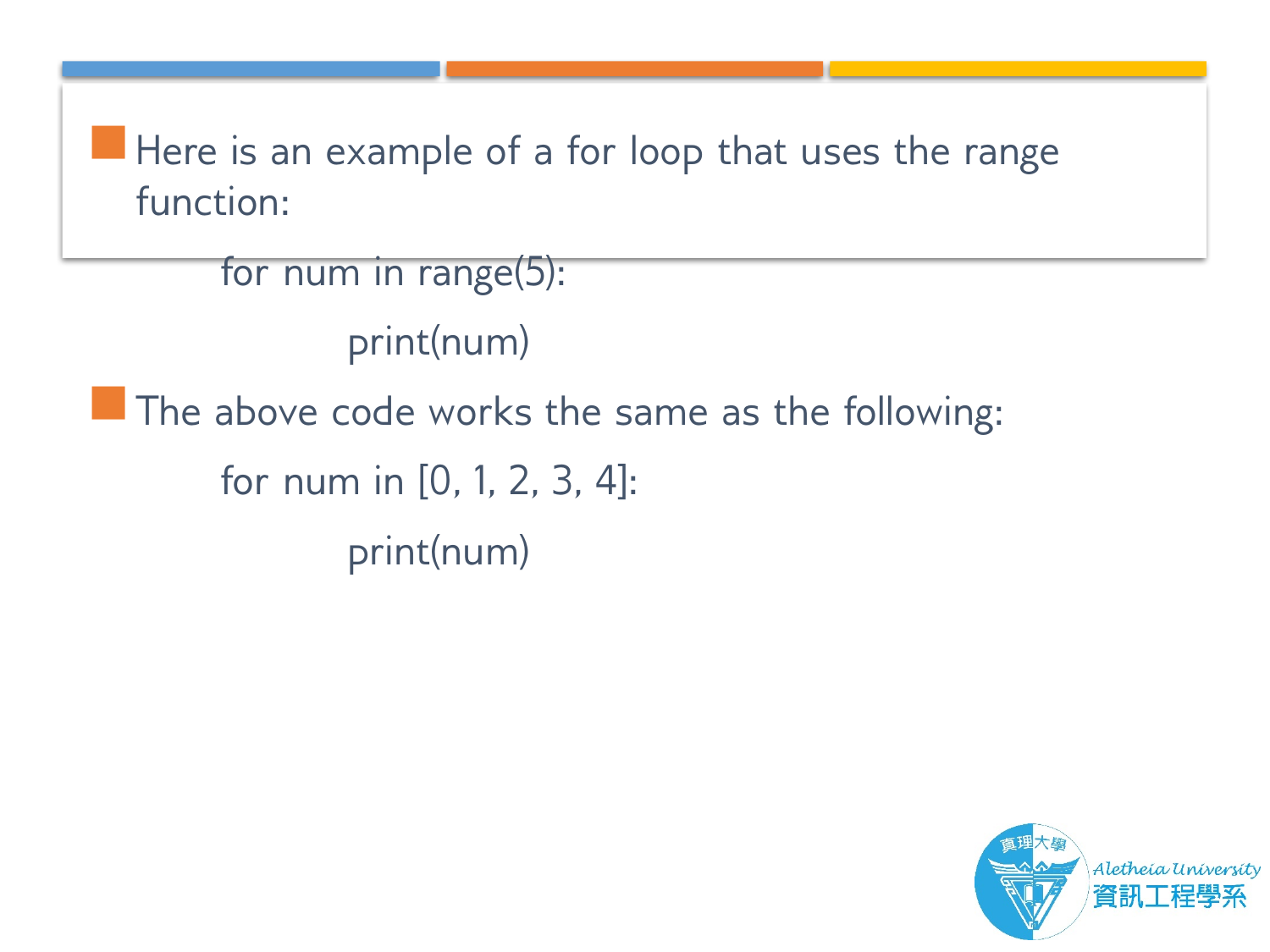

Here is an example of a for loop that uses the range function:
	for num in range(5):
		print(num)
The above code works the same as the following:
	for num in [0, 1, 2, 3, 4]:
		print(num)